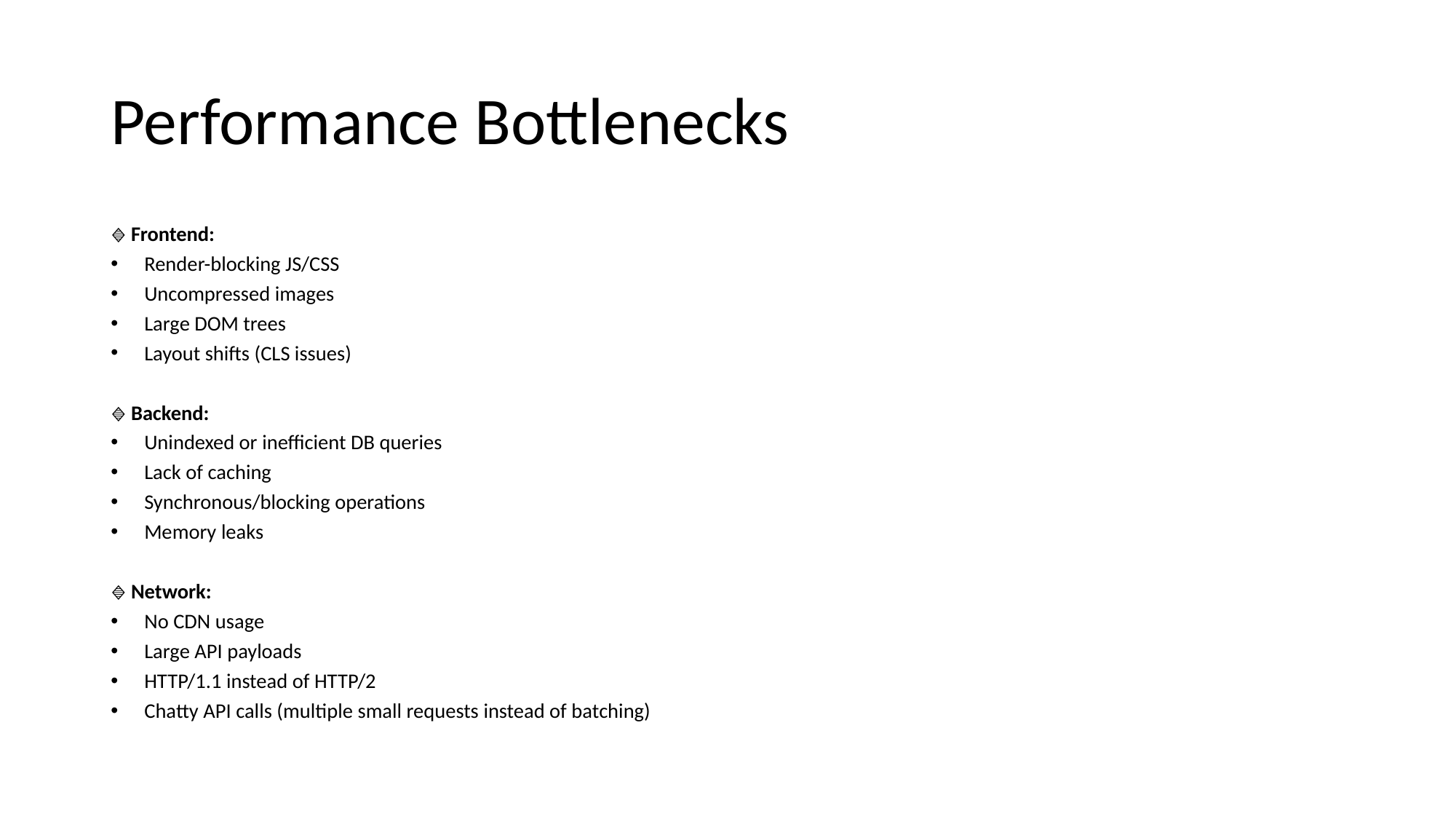

# Performance Bottlenecks
🔹 Frontend:
Render-blocking JS/CSS
Uncompressed images
Large DOM trees
Layout shifts (CLS issues)

🔹 Backend:
Unindexed or inefficient DB queries
Lack of caching
Synchronous/blocking operations
Memory leaks

🔹 Network:
No CDN usage
Large API payloads
HTTP/1.1 instead of HTTP/2
Chatty API calls (multiple small requests instead of batching)